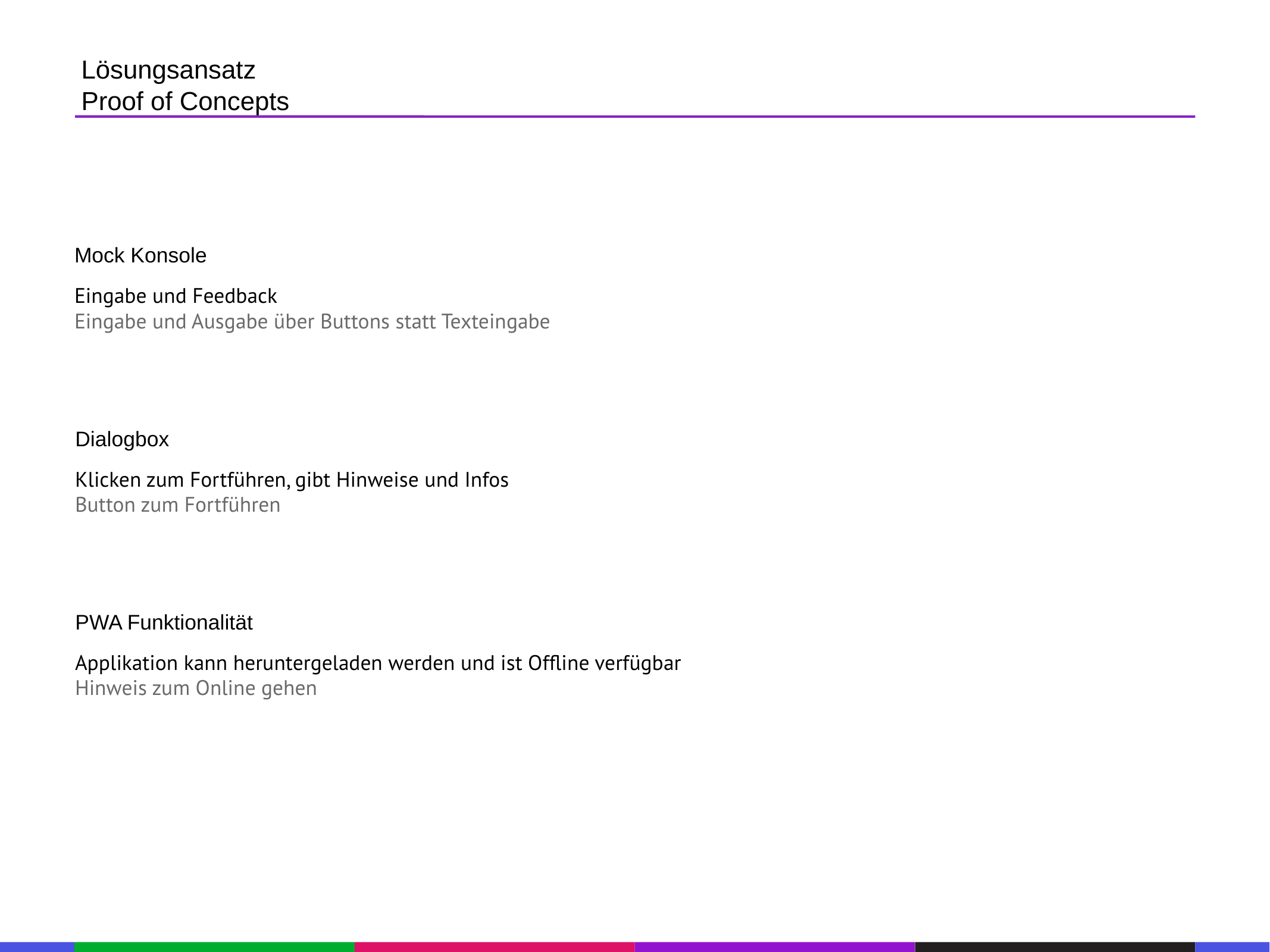

67
Lösungsansatz
Proof of Concepts
53

21
53
Mock Konsole
21
53
Eingabe und Feedback
Eingabe und Ausgabe über Buttons statt Texteingabe
21
53
21
Dialogbox
53
Klicken zum Fortführen, gibt Hinweise und Infos
Button zum Fortführen
21
53
21
PWA Funktionalität
53
Applikation kann heruntergeladen werden und ist Offline verfügbar
Hinweis zum Online gehen
21
53
21
53

133
21
133
21
133
21
133
21
133
21
133